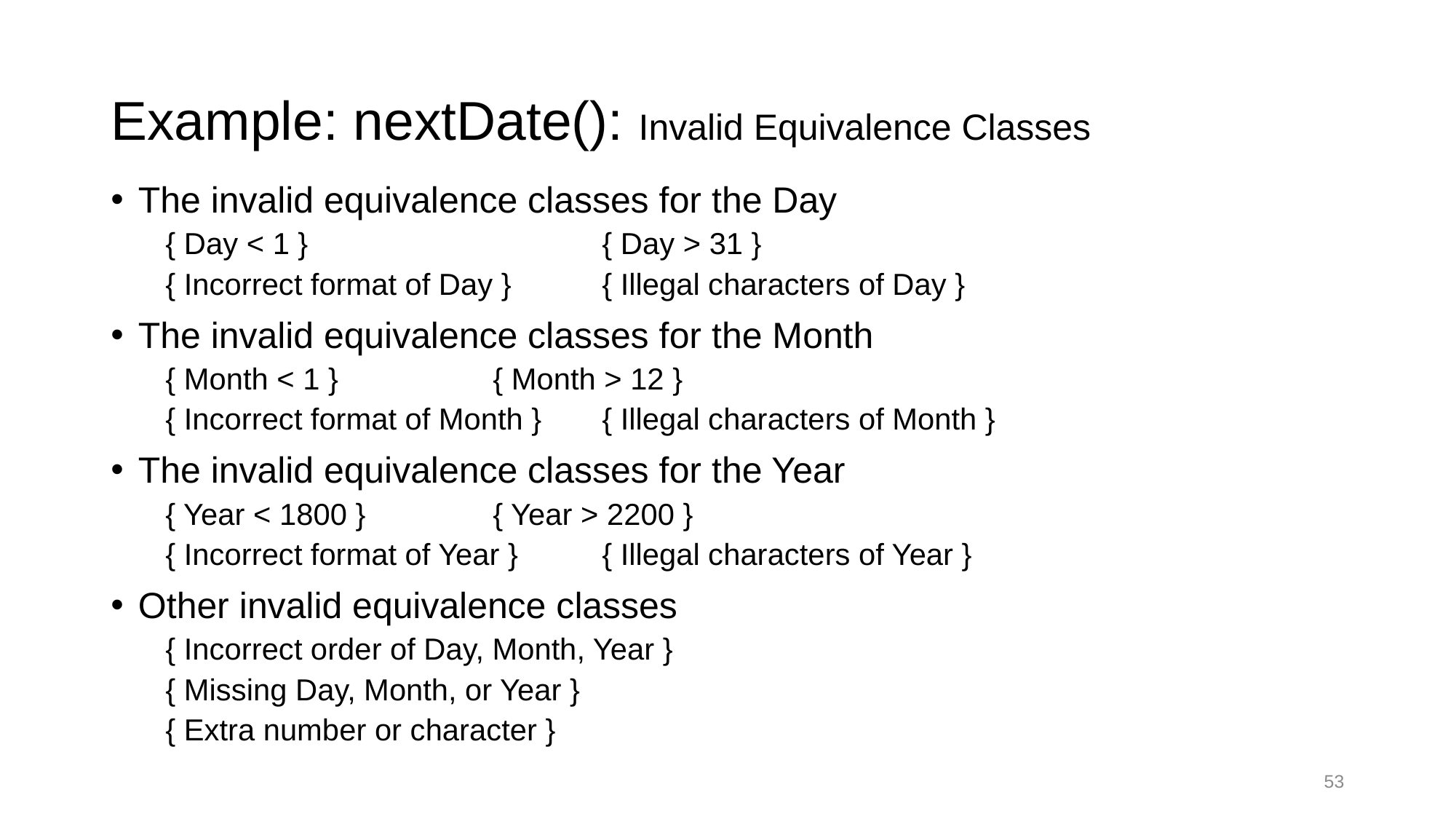

# Example: nextDate(): Invalid Equivalence Classes
The invalid equivalence classes for the Day
{ Day < 1 }			{ Day > 31 }
{ Incorrect format of Day } 	{ Illegal characters of Day }
The invalid equivalence classes for the Month
{ Month < 1 }		{ Month > 12 }
{ Incorrect format of Month }	{ Illegal characters of Month }
The invalid equivalence classes for the Year
{ Year < 1800 }		{ Year > 2200 }
{ Incorrect format of Year }	{ Illegal characters of Year }
Other invalid equivalence classes
{ Incorrect order of Day, Month, Year }
{ Missing Day, Month, or Year }
{ Extra number or character }
53